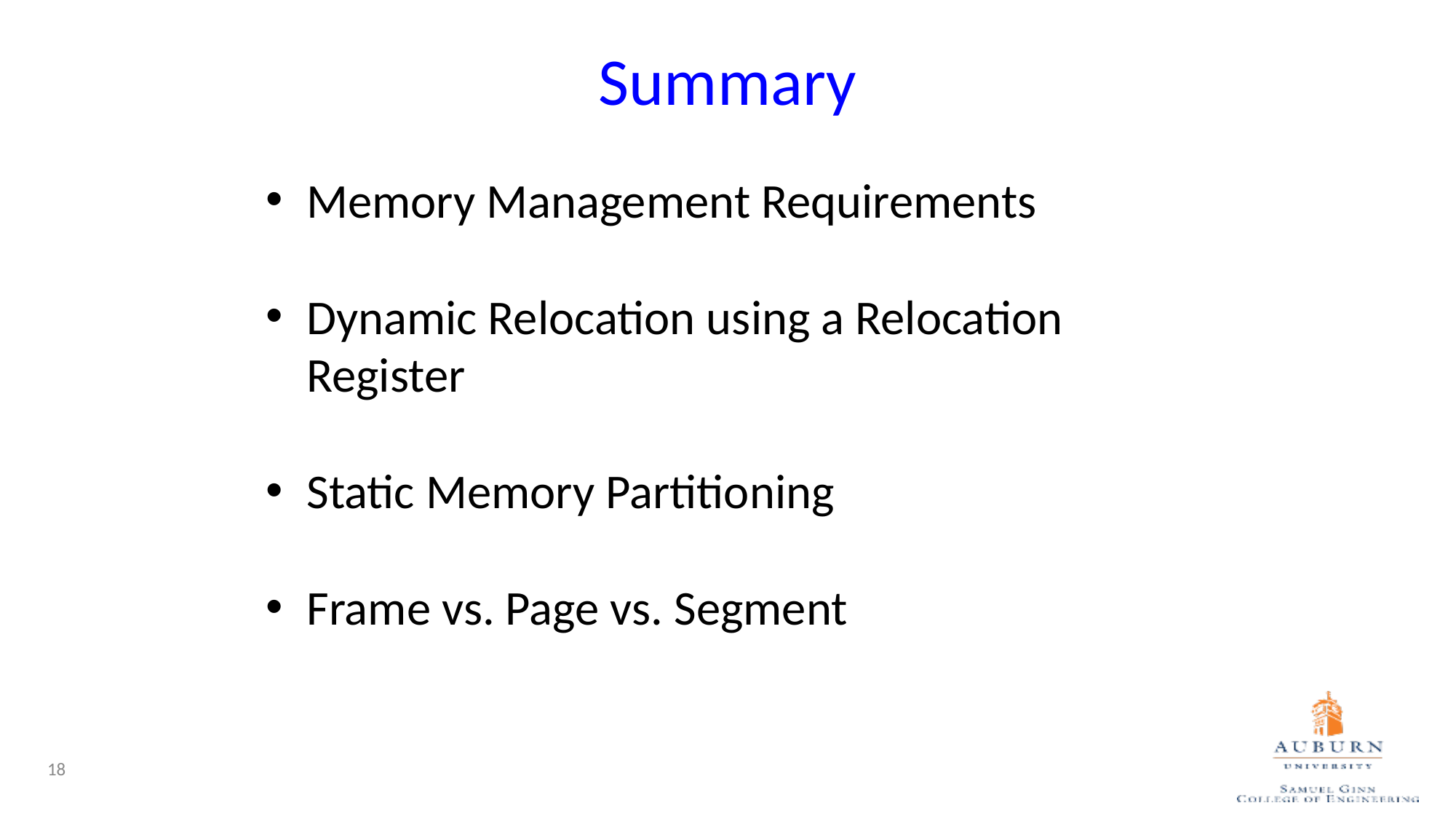

# Summary
Memory Management Requirements

Dynamic Relocation using a Relocation Register
Static Memory Partitioning

Frame vs. Page vs. Segment
18